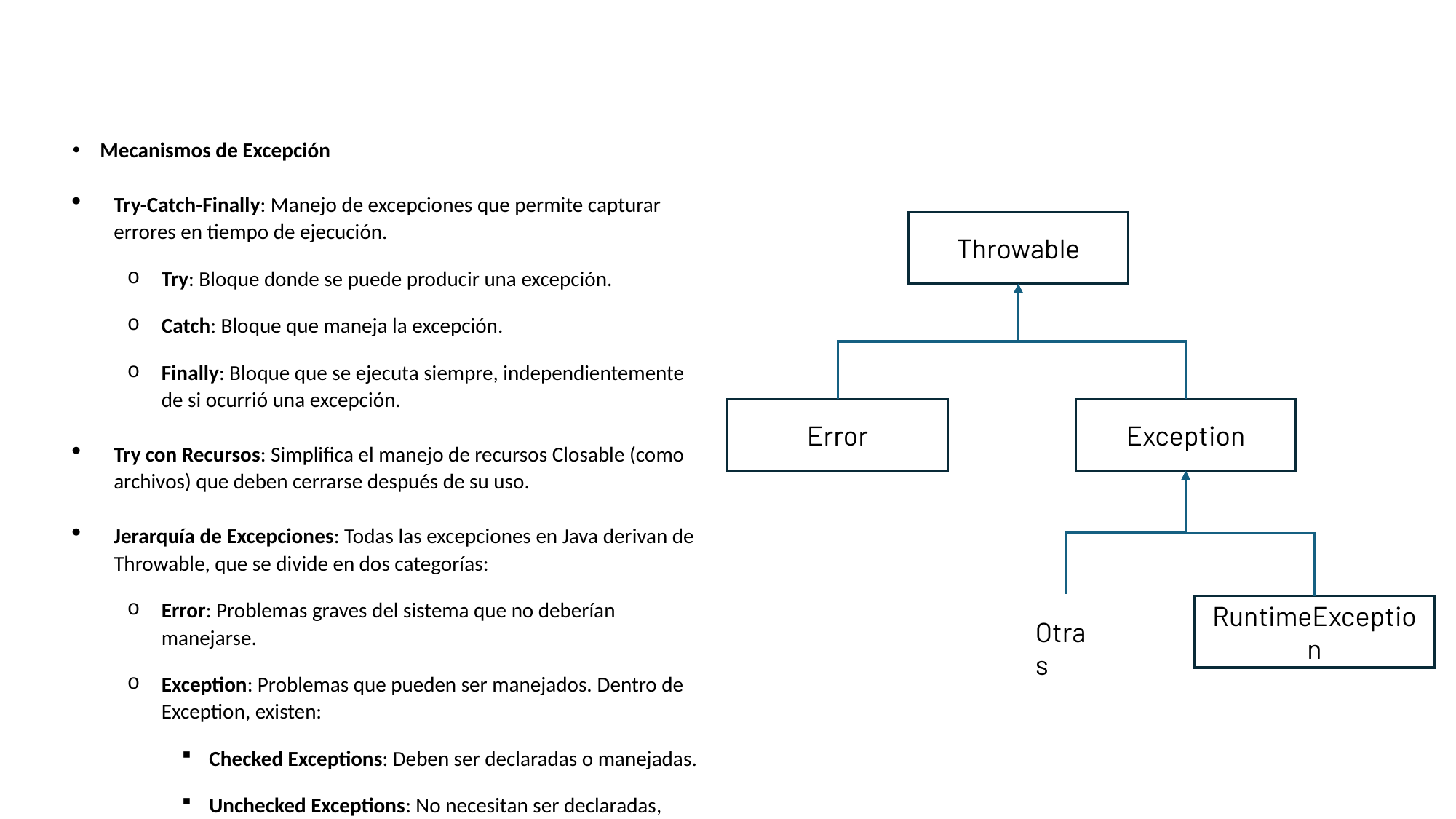

#
Mecanismos de Excepción
Try-Catch-Finally: Manejo de excepciones que permite capturar errores en tiempo de ejecución.
Try: Bloque donde se puede producir una excepción.
Catch: Bloque que maneja la excepción.
Finally: Bloque que se ejecuta siempre, independientemente de si ocurrió una excepción.
Try con Recursos: Simplifica el manejo de recursos Closable (como archivos) que deben cerrarse después de su uso.
Jerarquía de Excepciones: Todas las excepciones en Java derivan de Throwable, que se divide en dos categorías:
Error: Problemas graves del sistema que no deberían manejarse.
Exception: Problemas que pueden ser manejados. Dentro de Exception, existen:
Checked Exceptions: Deben ser declaradas o manejadas.
Unchecked Exceptions: No necesitan ser declaradas, incluyen RuntimeException y sus subclases.
Throwable
Exception
Error
RuntimeException
Otras